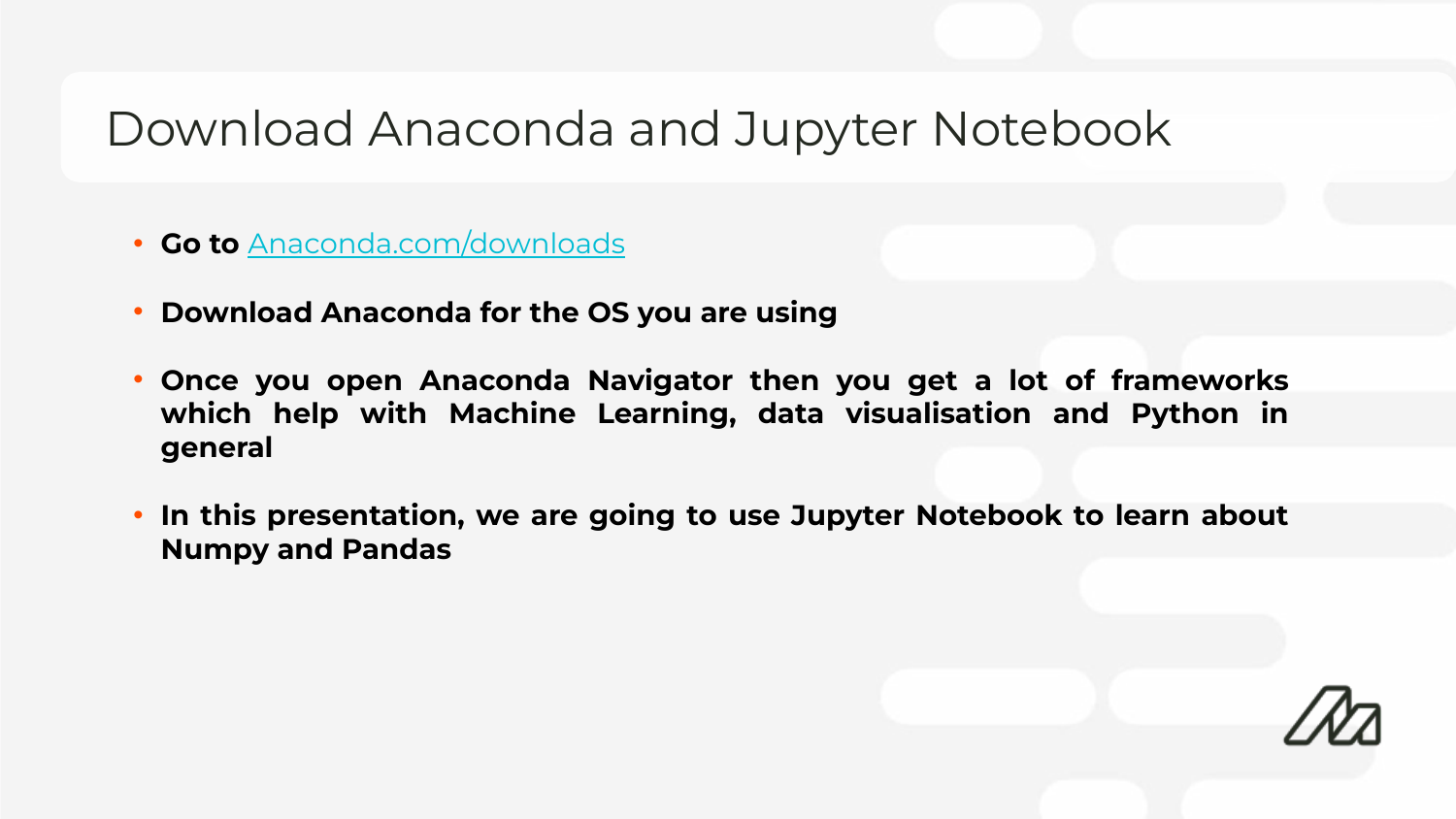

# Download Anaconda and Jupyter Notebook
Go to Anaconda.com/downloads

Download Anaconda for the OS you are using

Once you open Anaconda Navigator then you get a lot of frameworks which help with Machine Learning, data visualisation and Python in general

In this presentation, we are going to use Jupyter Notebook to learn about Numpy and Pandas